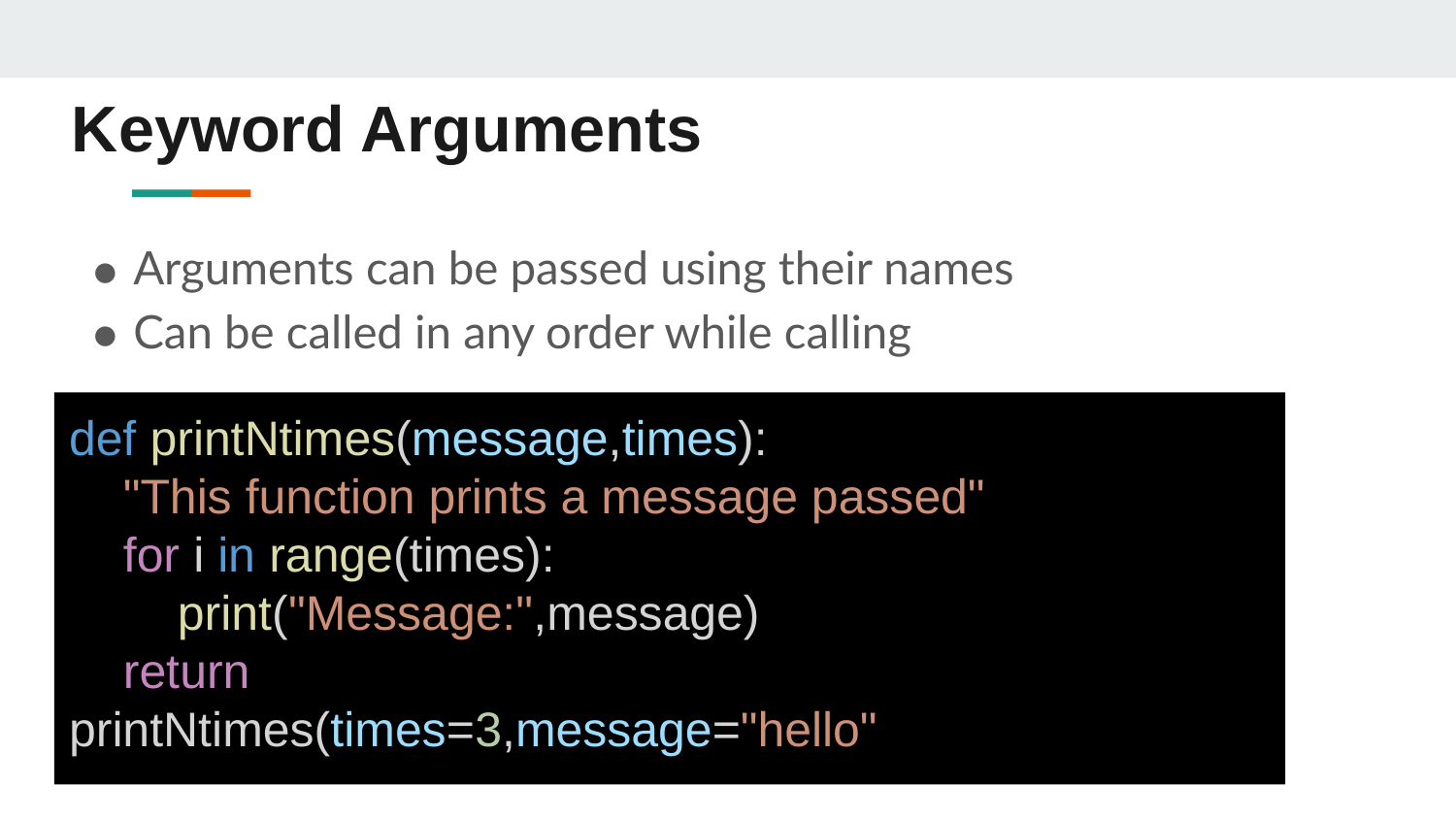

# Keyword Arguments
Arguments can be passed using their names
Can be called in any order while calling
def printNtimes(message,times):
    "This function prints a message passed"
    for i in range(times):
        print("Message:",message)
    return
printNtimes(times=3,message="hello"